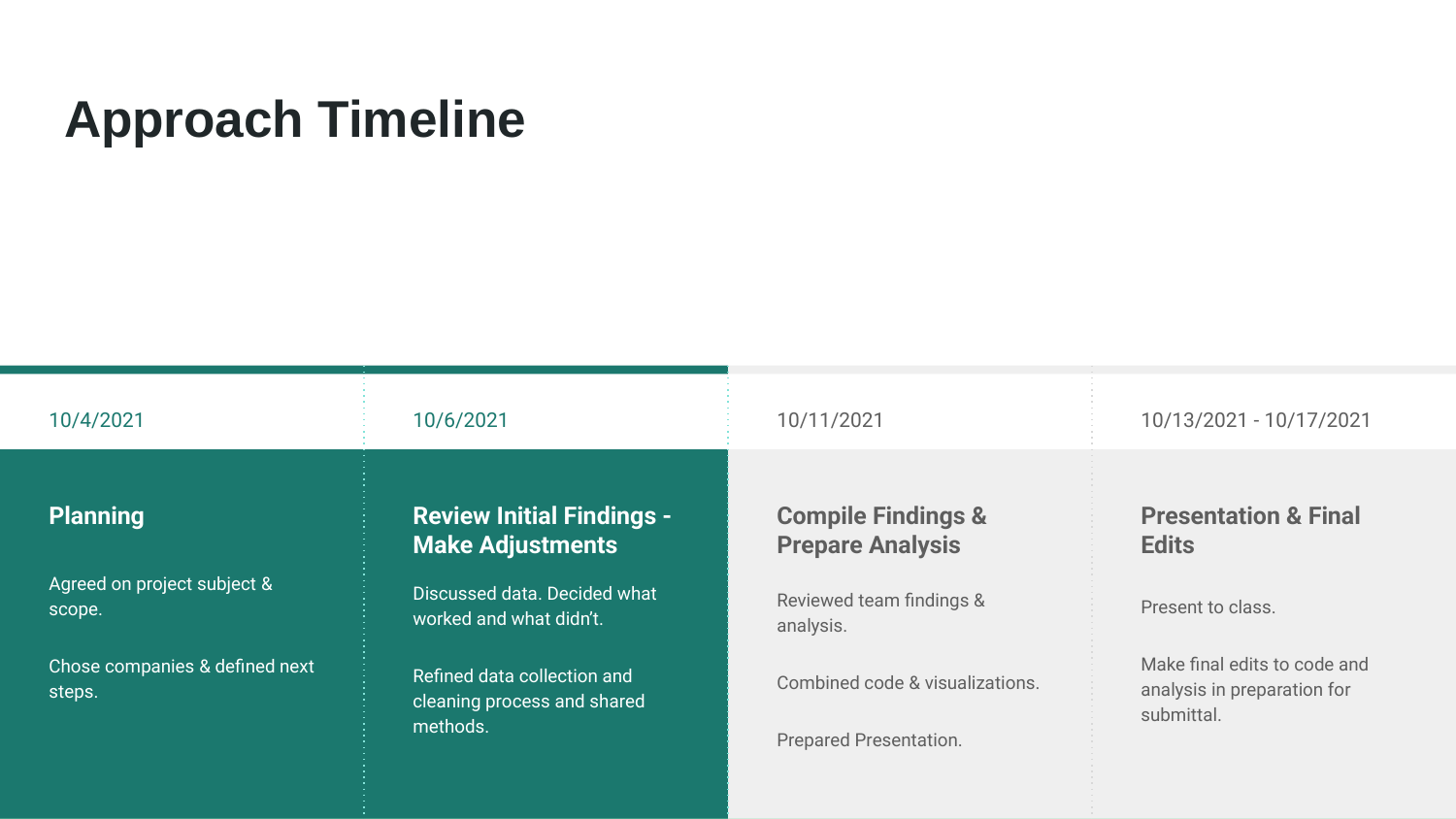

# Approach Timeline

10/4/2021
Planning
Agreed on project subject & scope.
Chose companies & defined next steps.

10/6/2021
Review Initial Findings - Make Adjustments
Discussed data. Decided what worked and what didn’t.
Refined data collection and cleaning process and shared methods.

10/11/2021
Compile Findings & Prepare Analysis
Reviewed team findings & analysis.
Combined code & visualizations.
Prepared Presentation.

10/13/2021 - 10/17/2021
Presentation & Final Edits
Present to class.
Make final edits to code and analysis in preparation for submittal.